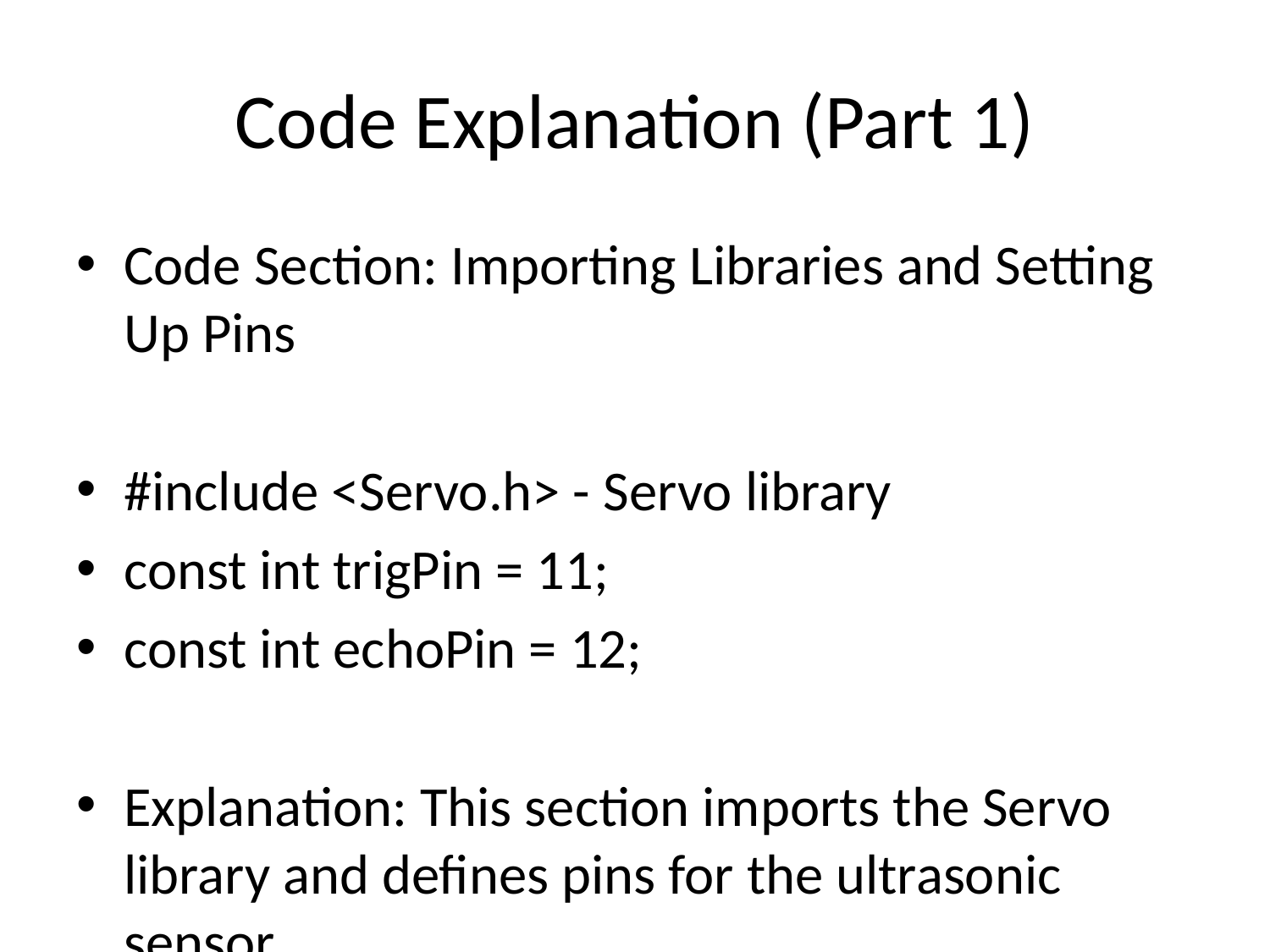

# Code Explanation (Part 1)
Code Section: Importing Libraries and Setting Up Pins

#include <Servo.h> - Servo library
const int trigPin = 11;
const int echoPin = 12;

Explanation: This section imports the Servo library and defines pins for the ultrasonic sensor.